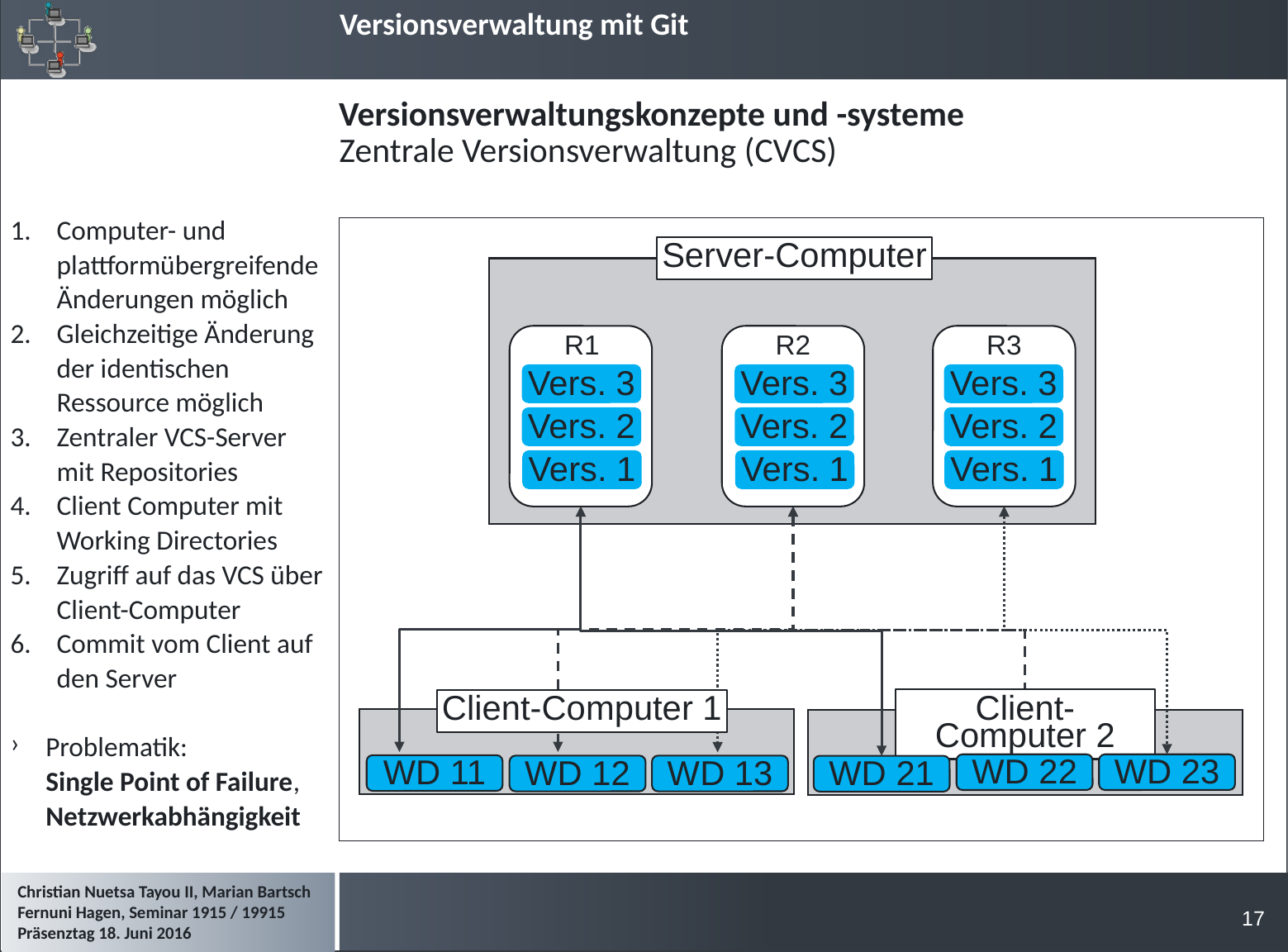

# Versionsverwaltungskonzepte und -systeme
Zentrale Versionsverwaltung (CVCS)
Computer- und plattformübergreifende Änderungen möglich
Gleichzeitige Änderung der identischen Ressource möglich
Zentraler VCS-Server mit Repositories
Client Computer mit Working Directories
Zugriff auf das VCS über Client-Computer
Commit vom Client auf den Server

Problematik:
Single Point of Failure, Netzwerkabhängigkeit

Server-Computer

R1
R2
R3
Vers. 3
Vers. 3
Vers. 3
Vers. 2
Vers. 2
Vers. 2
Vers. 1
Vers. 1
Vers. 1
Client-Computer 2
Client-Computer 1

WD 22
WD 23
WD 11
WD 12
WD 13
WD 21
17